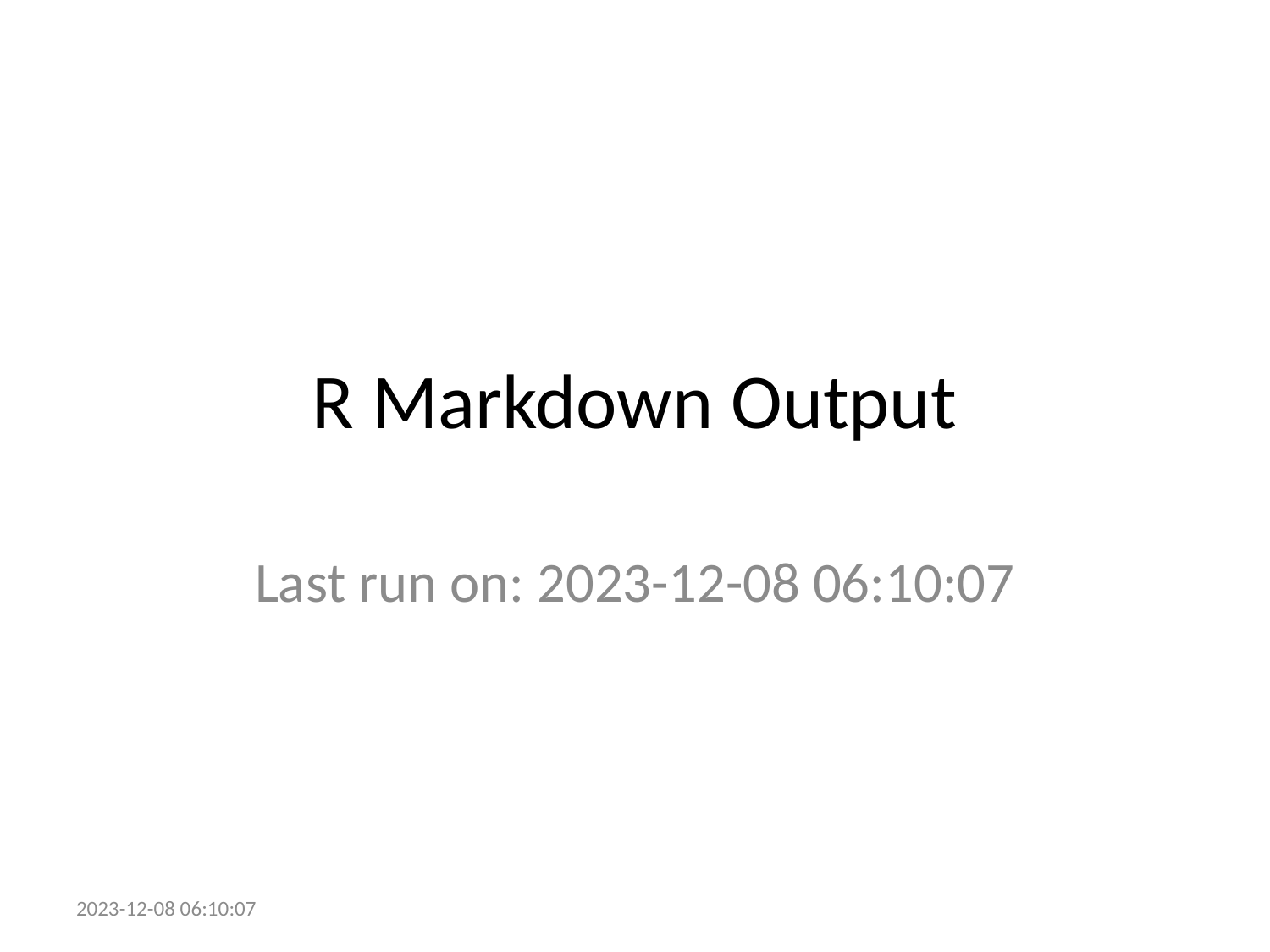

# R Markdown Output
Last run on: 2023-12-08 06:10:07
2023-12-08 06:10:07